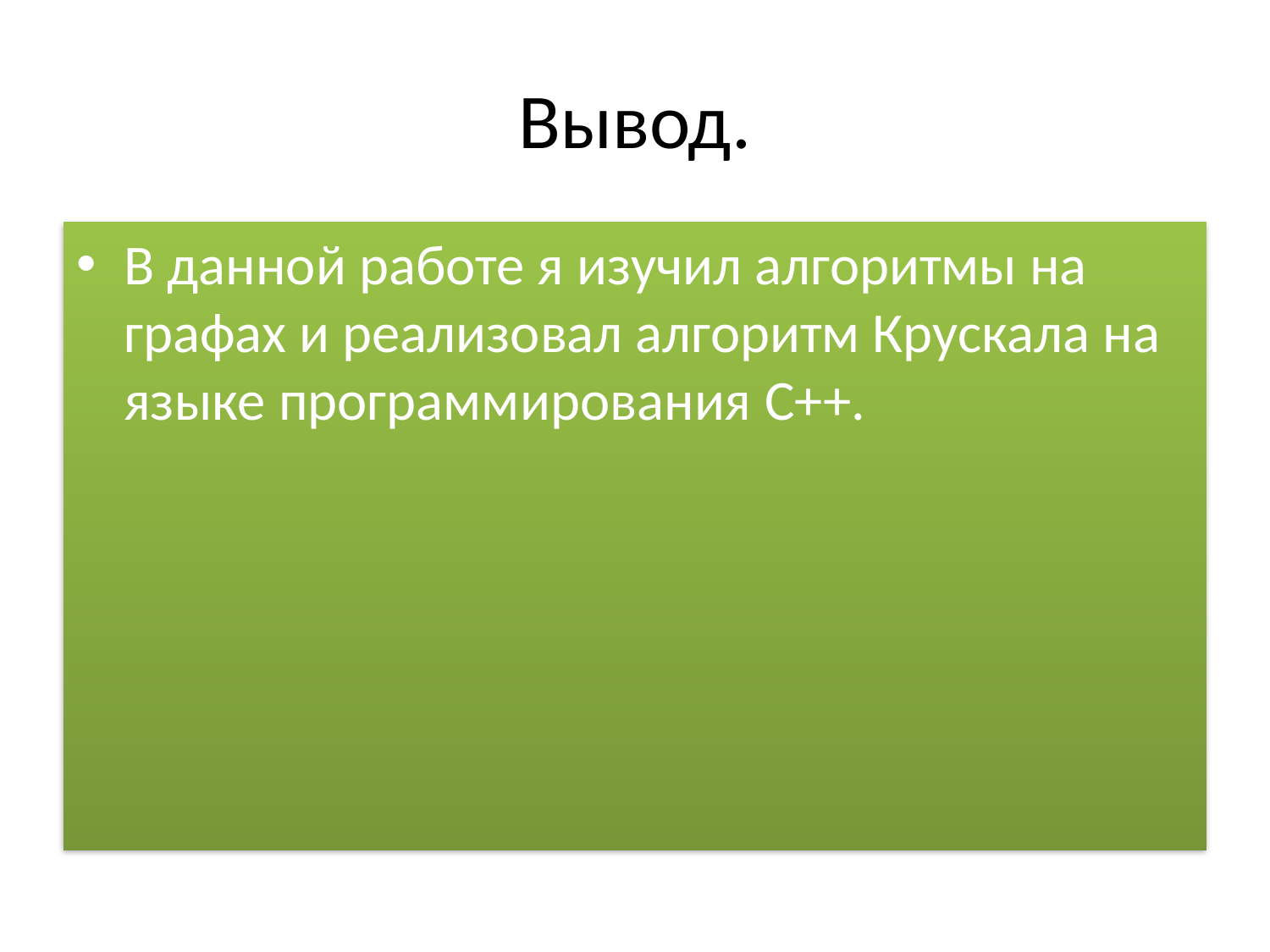

# Вывод.
В данной работе я изучил алгоритмы на графах и реализовал алгоритм Крускала на языке программирования C++.